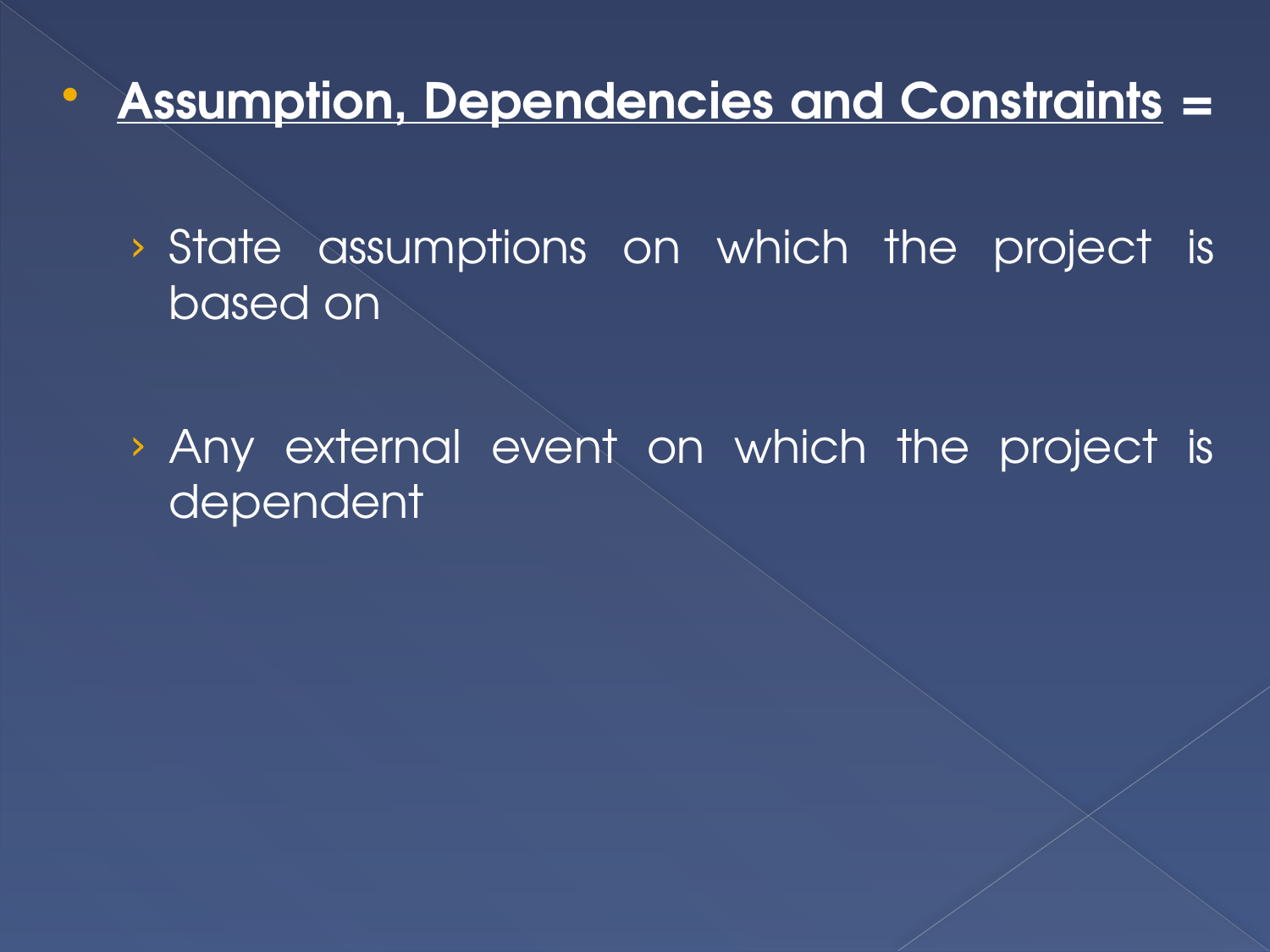

Assumption, Dependencies and Constraints =

State assumptions on which the project is based on

Any external event on which the project is dependent